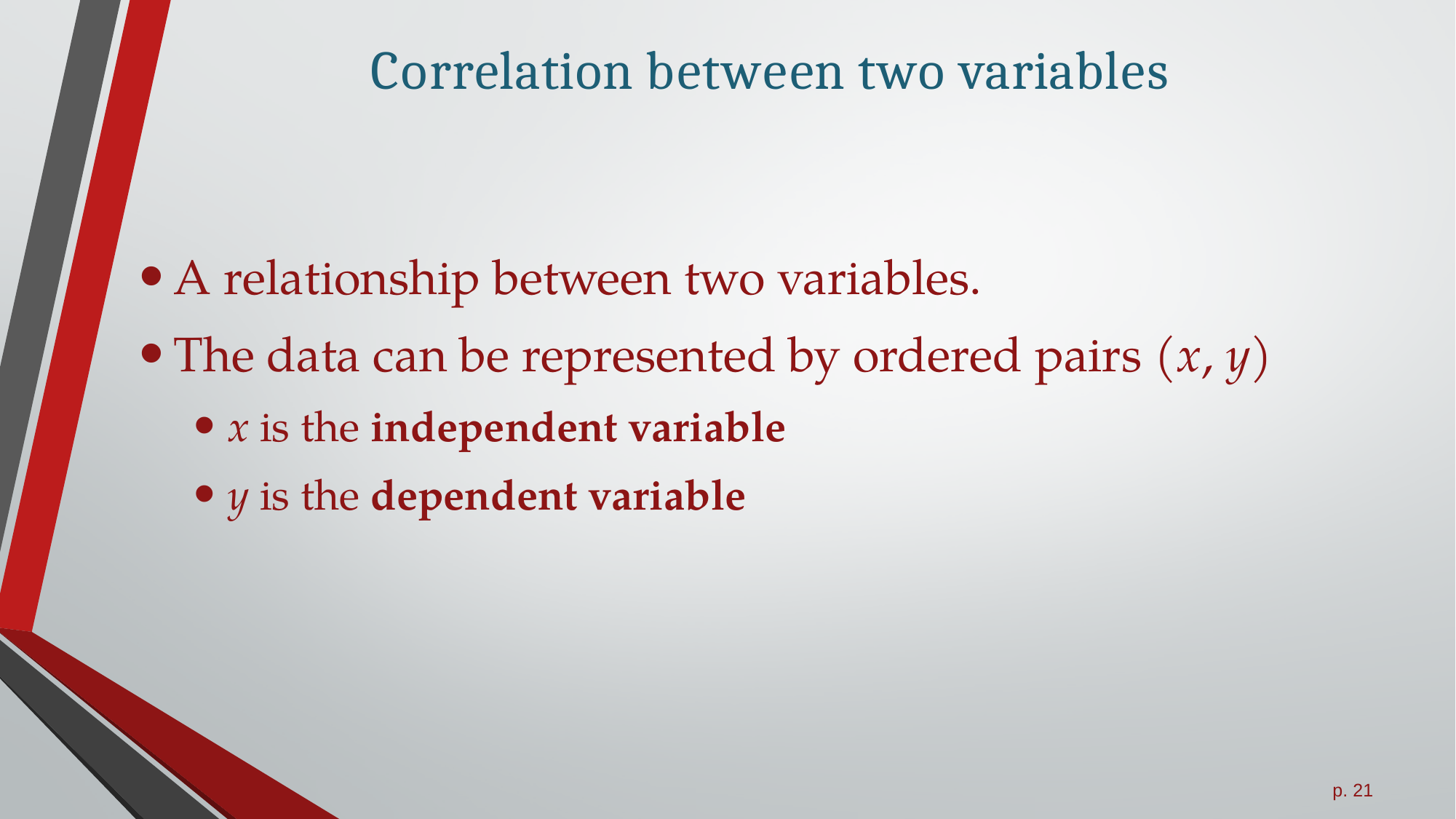

# Correlation between two variables

A relationship between two variables.
The data can be represented by ordered pairs (x, y)
x is the independent variable
y is the dependent variable